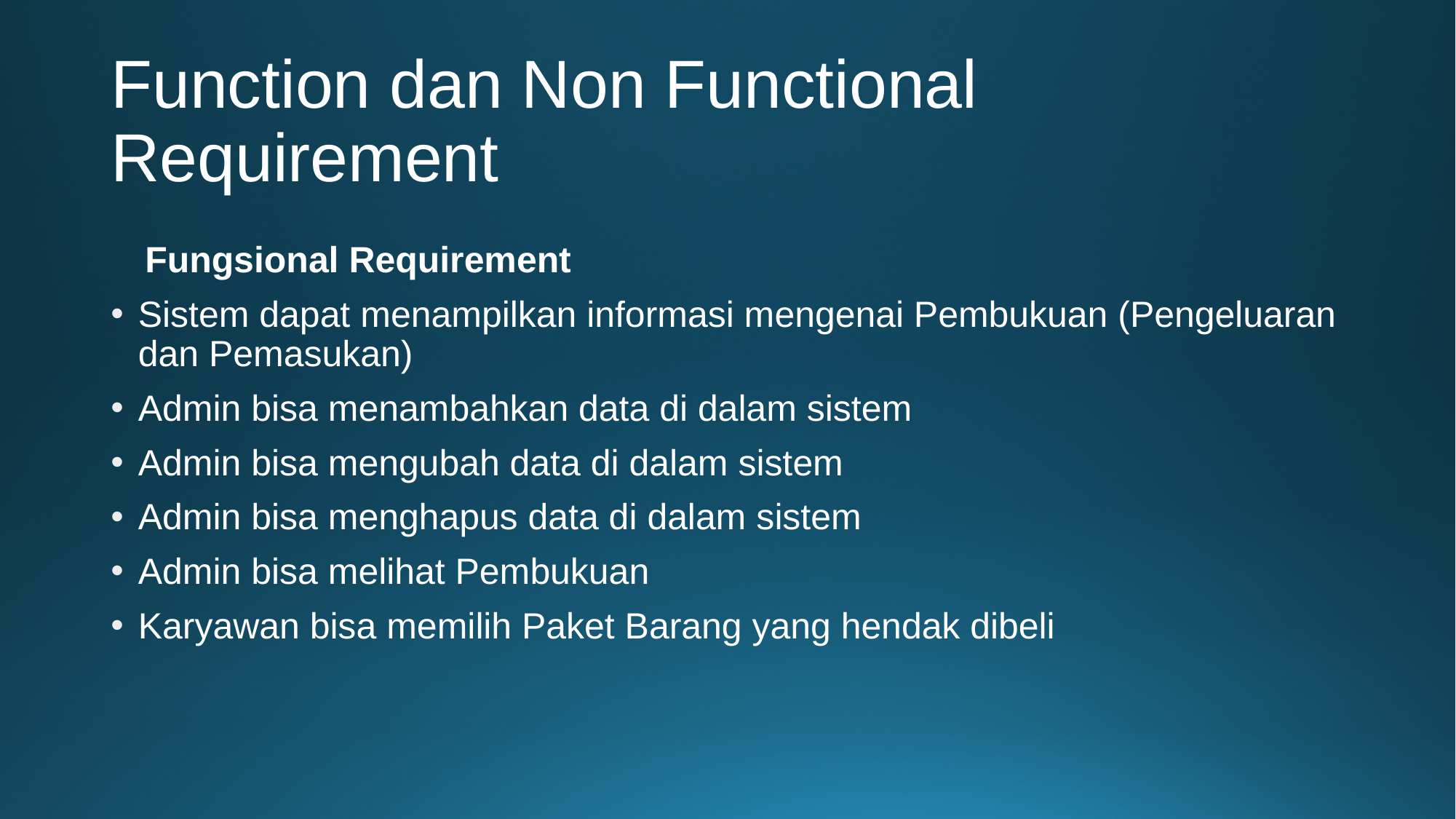

# Function dan Non Functional Requirement

Fungsional Requirement
Sistem dapat menampilkan informasi mengenai Pembukuan (Pengeluaran dan Pemasukan)
Admin bisa menambahkan data di dalam sistem
Admin bisa mengubah data di dalam sistem
Admin bisa menghapus data di dalam sistem
Admin bisa melihat Pembukuan
Karyawan bisa memilih Paket Barang yang hendak dibeli